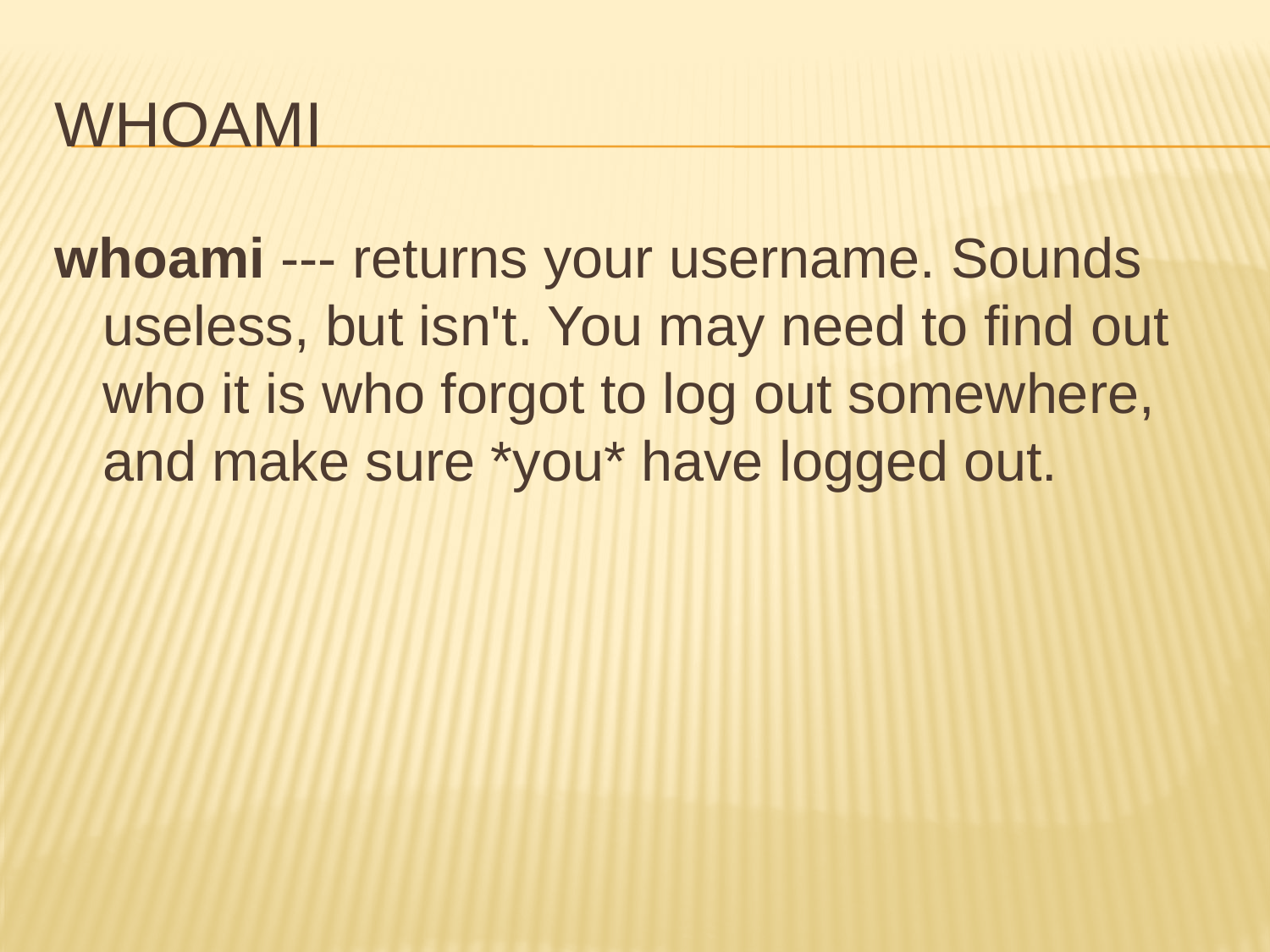

# whoami
whoami --- returns your username. Sounds useless, but isn't. You may need to find out who it is who forgot to log out somewhere, and make sure *you* have logged out.